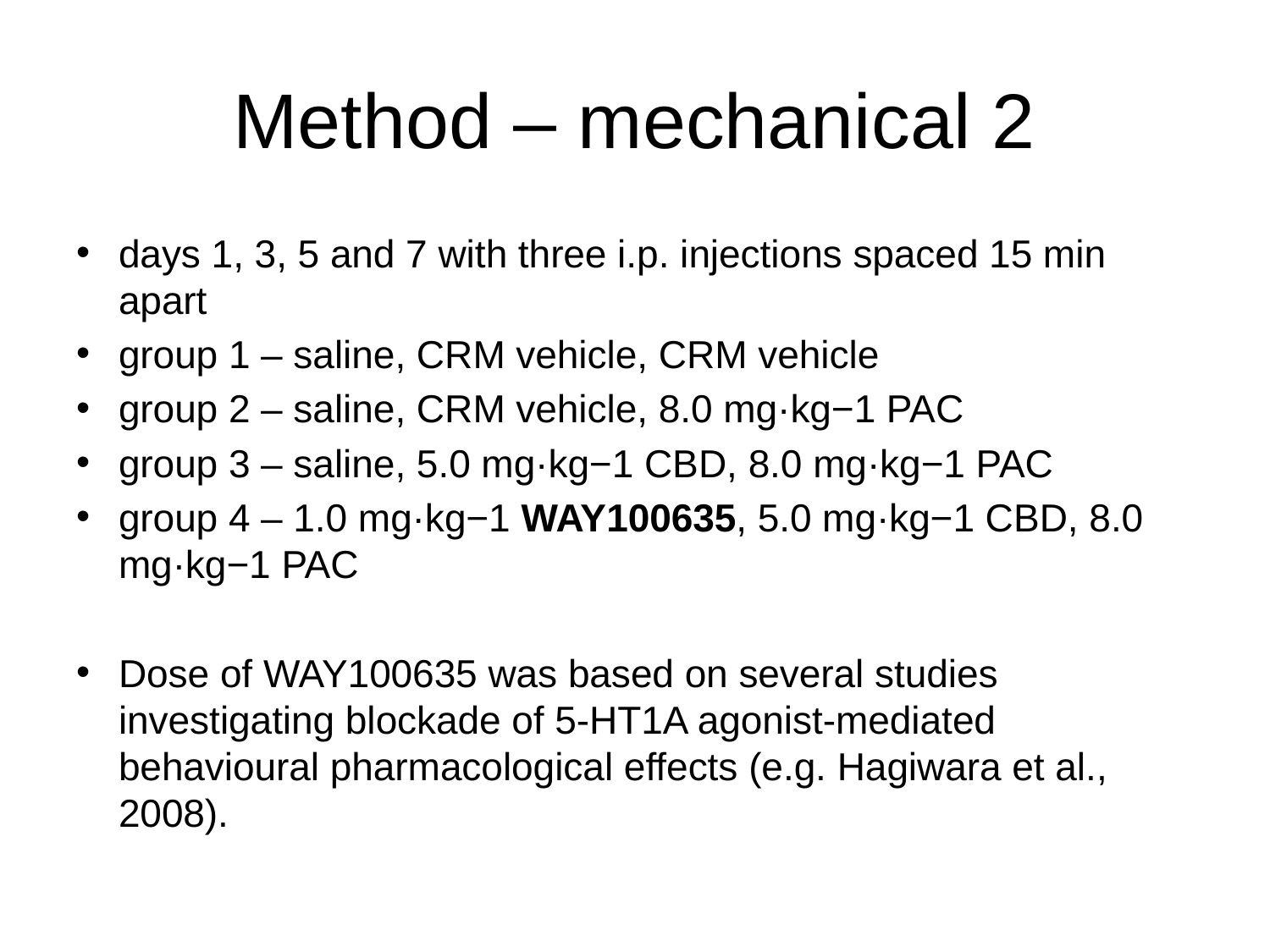

# Method – mechanical 2
days 1, 3, 5 and 7 with three i.p. injections spaced 15 min apart
group 1 – saline, CRM vehicle, CRM vehicle
group 2 – saline, CRM vehicle, 8.0 mg·kg−1 PAC
group 3 – saline, 5.0 mg·kg−1 CBD, 8.0 mg·kg−1 PAC
group 4 – 1.0 mg·kg−1 WAY100635, 5.0 mg·kg−1 CBD, 8.0 mg·kg−1 PAC

Dose of WAY100635 was based on several studies investigating blockade of 5-HT1A agonist-mediated behavioural pharmacological effects (e.g. Hagiwara et al., 2008).